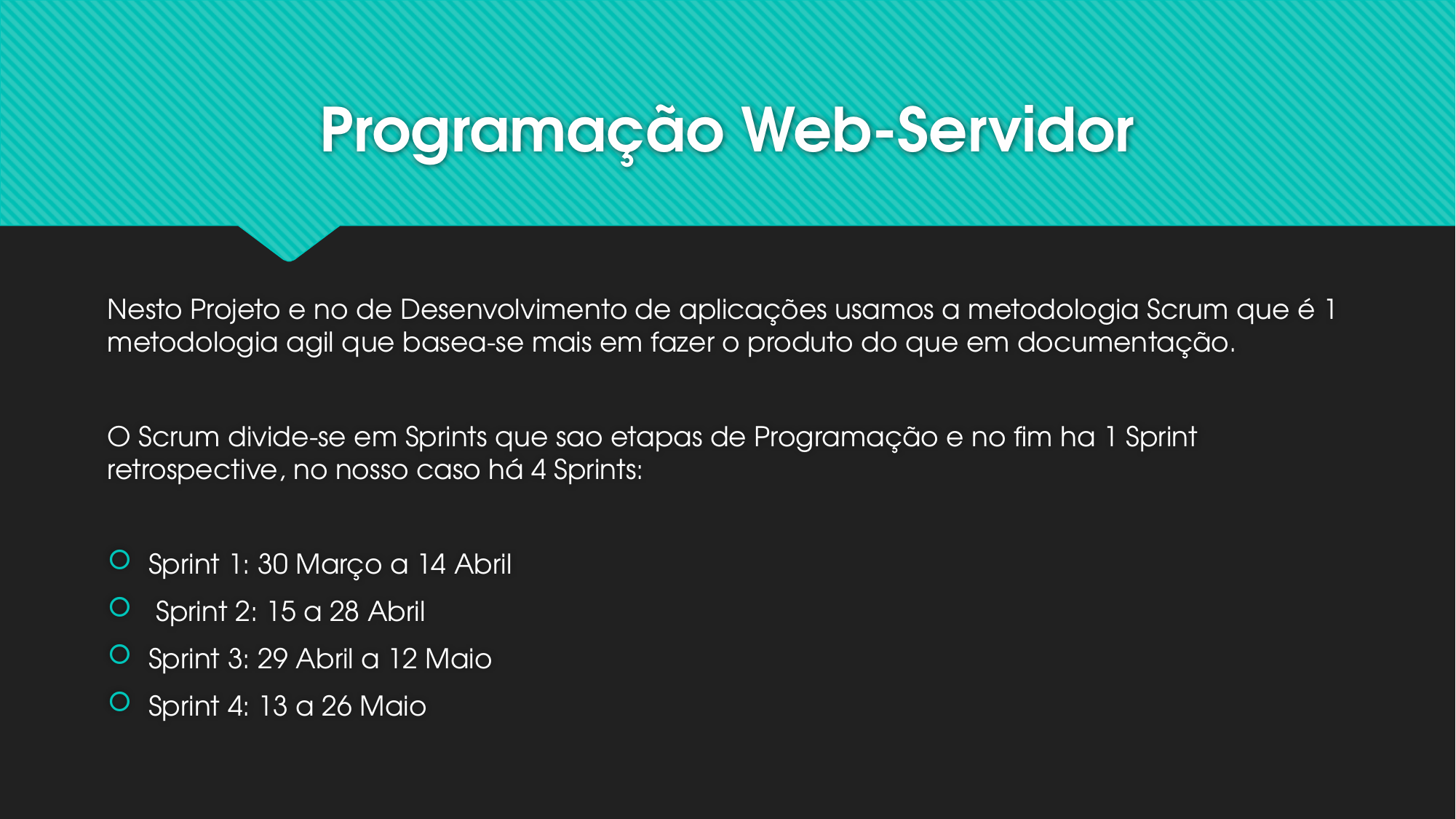

# Programação Web-Servidor
Nesto Projeto e no de Desenvolvimento de aplicações usamos a metodologia Scrum que é 1 metodologia agil que basea-se mais em fazer o produto do que em documentação.

O Scrum divide-se em Sprints que sao etapas de Programação e no fim ha 1 Sprint retrospective, no nosso caso há 4 Sprints:

Sprint 1: 30 Março a 14 Abril
 Sprint 2: 15 a 28 Abril
Sprint 3: 29 Abril a 12 Maio
Sprint 4: 13 a 26 Maio